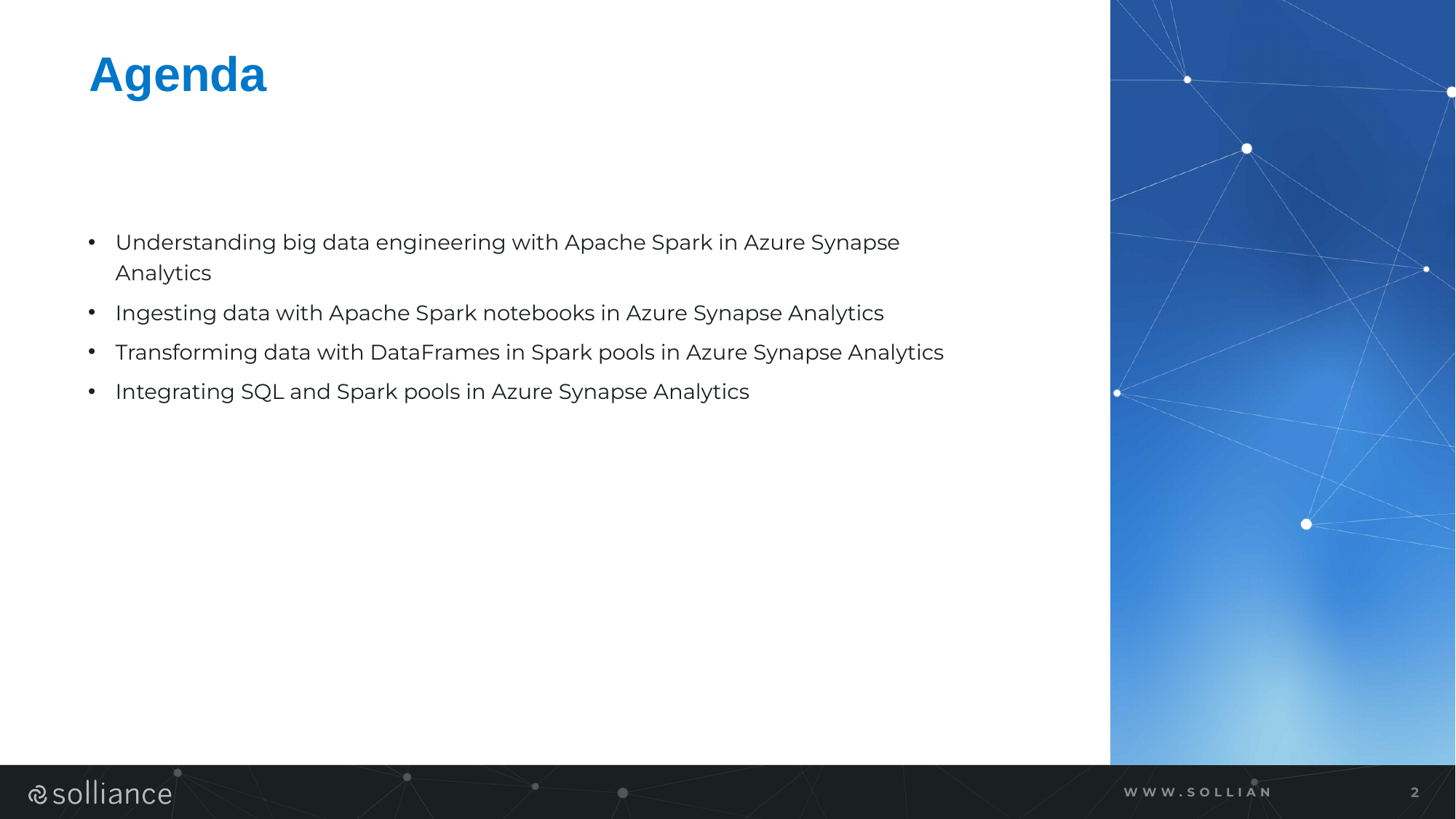

# Agenda
Understanding big data engineering with Apache Spark in Azure Synapse Analytics
Ingesting data with Apache Spark notebooks in Azure Synapse Analytics
Transforming data with DataFrames in Spark pools in Azure Synapse Analytics
Integrating SQL and Spark pools in Azure Synapse Analytics
WWW.SOLLIANCE.NET
2